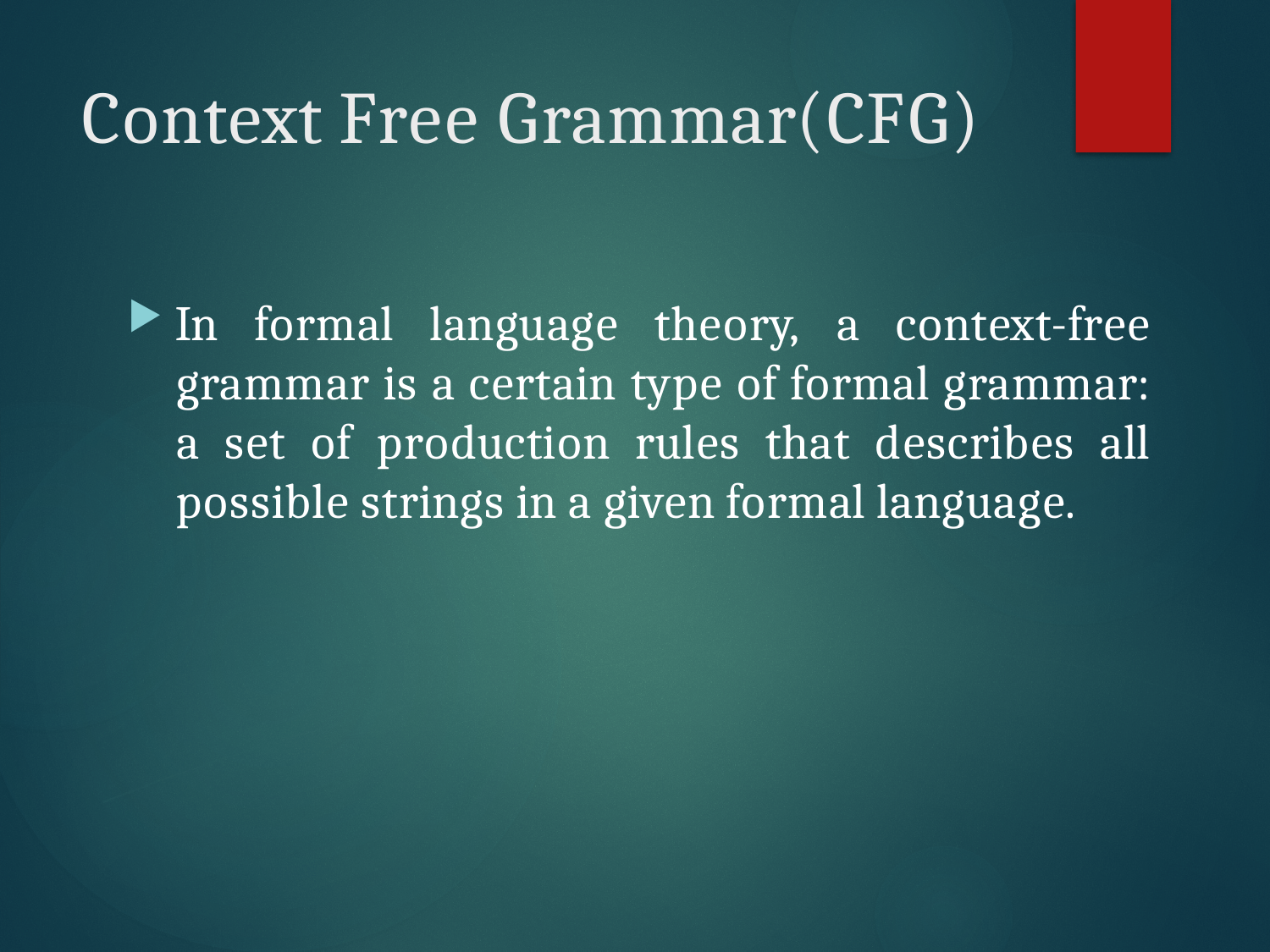

# Context Free Grammar(CFG)
In formal language theory, a context-free grammar is a certain type of formal grammar: a set of production rules that describes all possible strings in a given formal language.